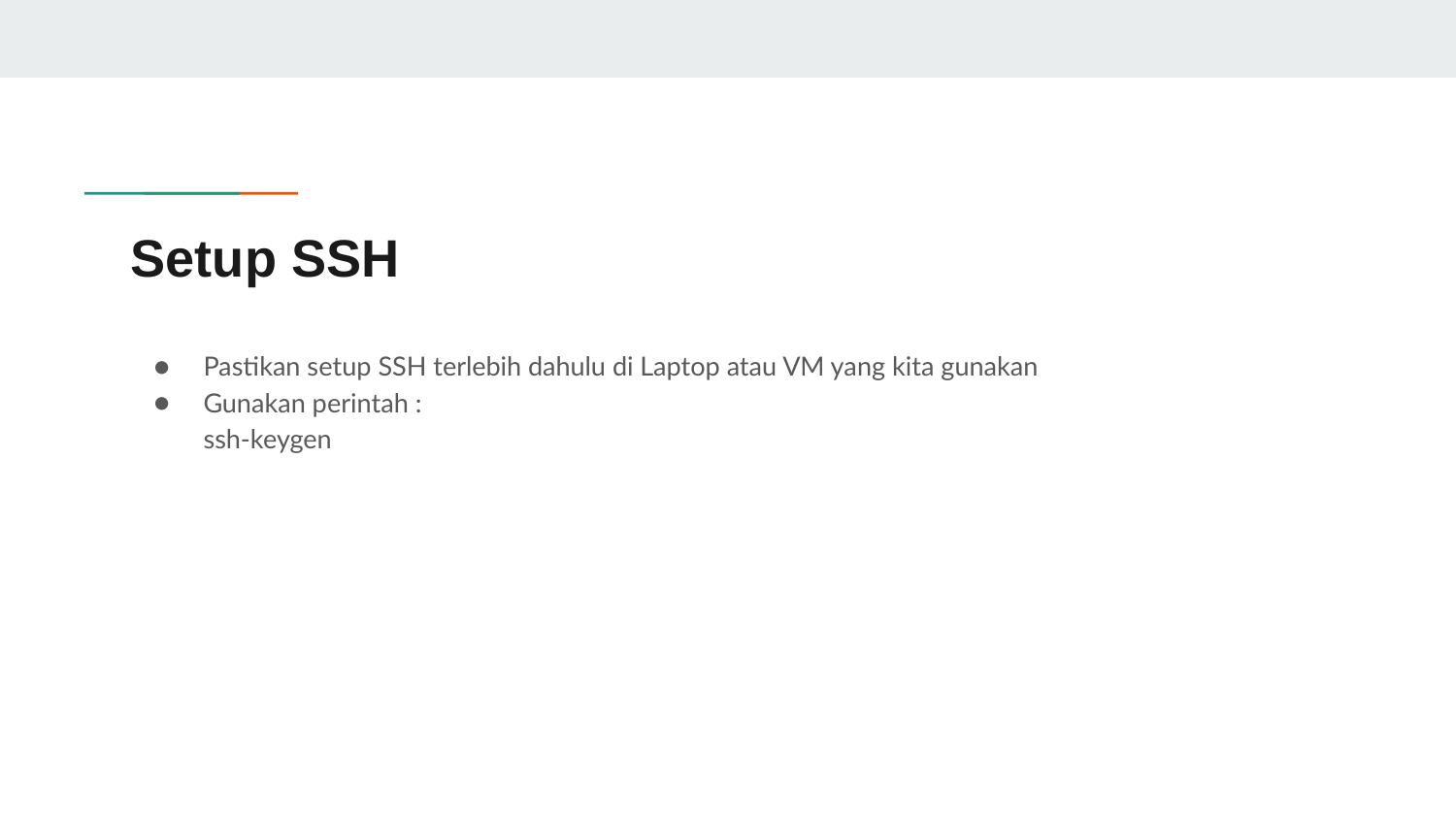

# Setup SSH
Pastikan setup SSH terlebih dahulu di Laptop atau VM yang kita gunakan
Gunakan perintah :
ssh-keygen